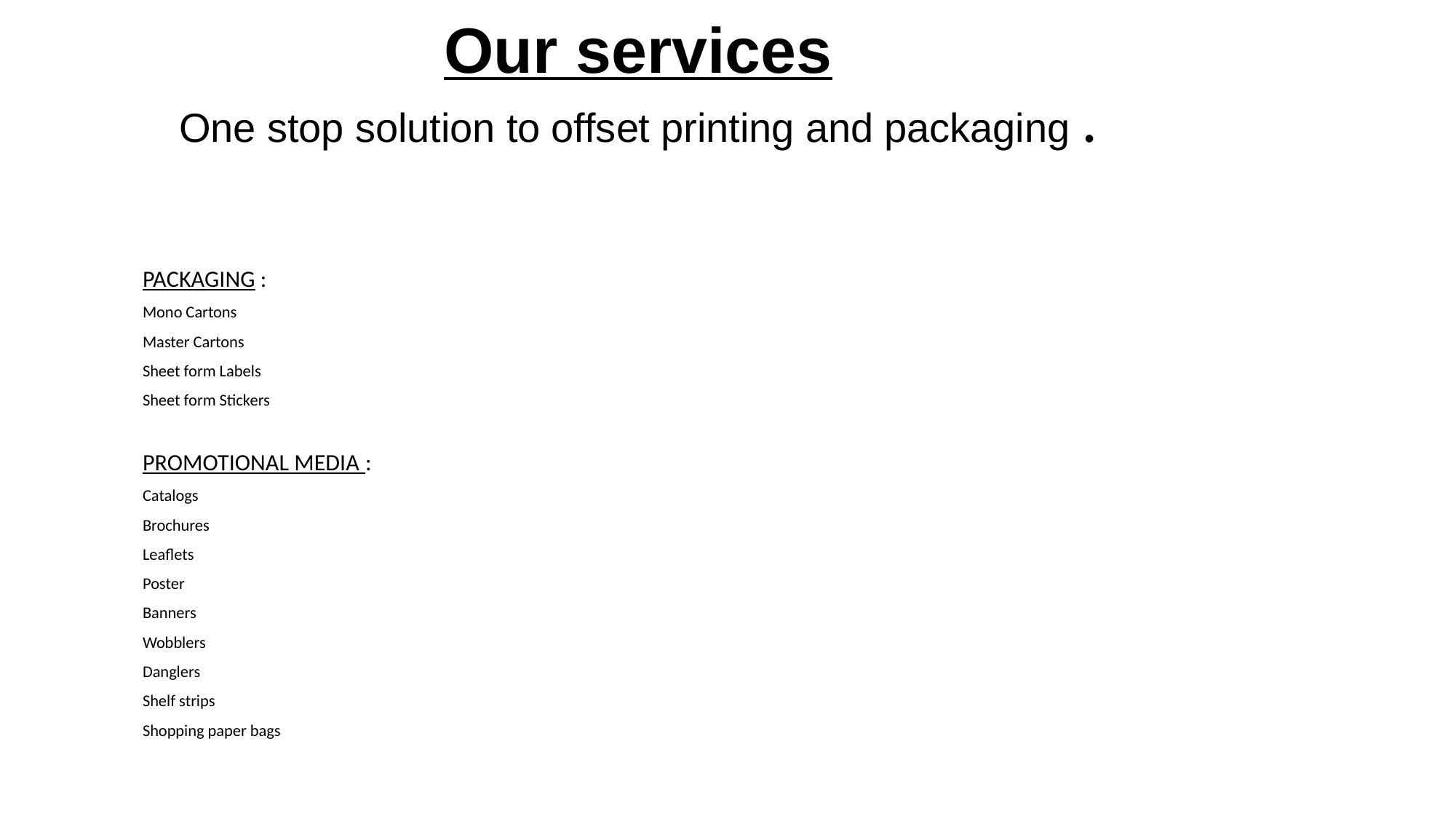

# Our services One stop solution to offset printing and packaging .
PACKAGING :
Mono Cartons
Master Cartons
Sheet form Labels
Sheet form Stickers

PROMOTIONAL MEDIA :
Catalogs
Brochures
Leaflets
Poster
Banners
Wobblers
Danglers
Shelf strips
Shopping paper bags